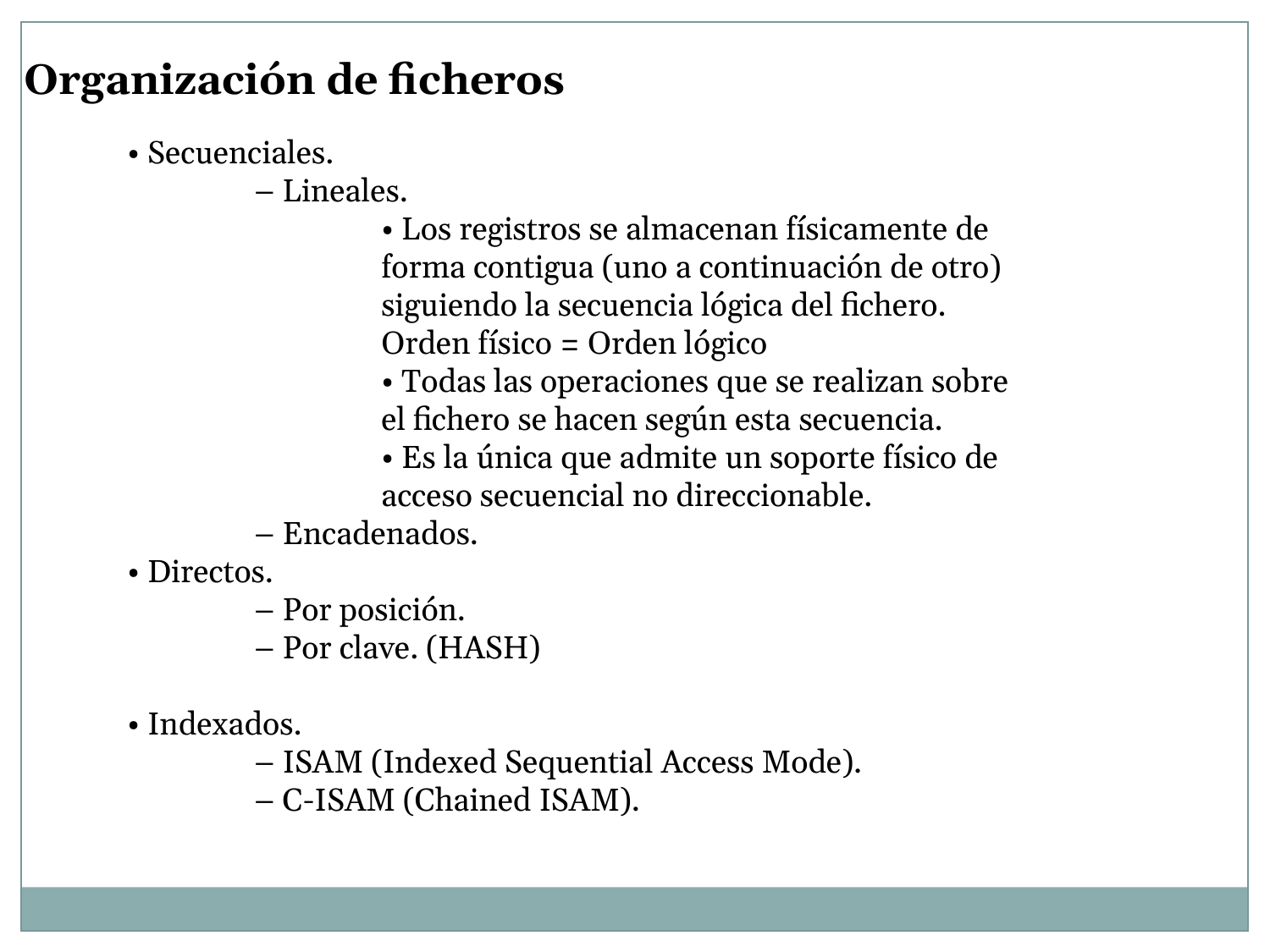

Organización de ficheros
• Secuenciales.
	– Lineales.
		• Los registros se almacenan físicamente de
		forma contigua (uno a continuación de otro)
		siguiendo la secuencia lógica del fichero.
		Orden físico = Orden lógico
		• Todas las operaciones que se realizan sobre
		el fichero se hacen según esta secuencia.
		• Es la única que admite un soporte físico de
		acceso secuencial no direccionable.
	– Encadenados.
• Directos.
	– Por posición.
	– Por clave. (HASH)

• Indexados.
	– ISAM (Indexed Sequential Access Mode).
	– C-ISAM (Chained ISAM).